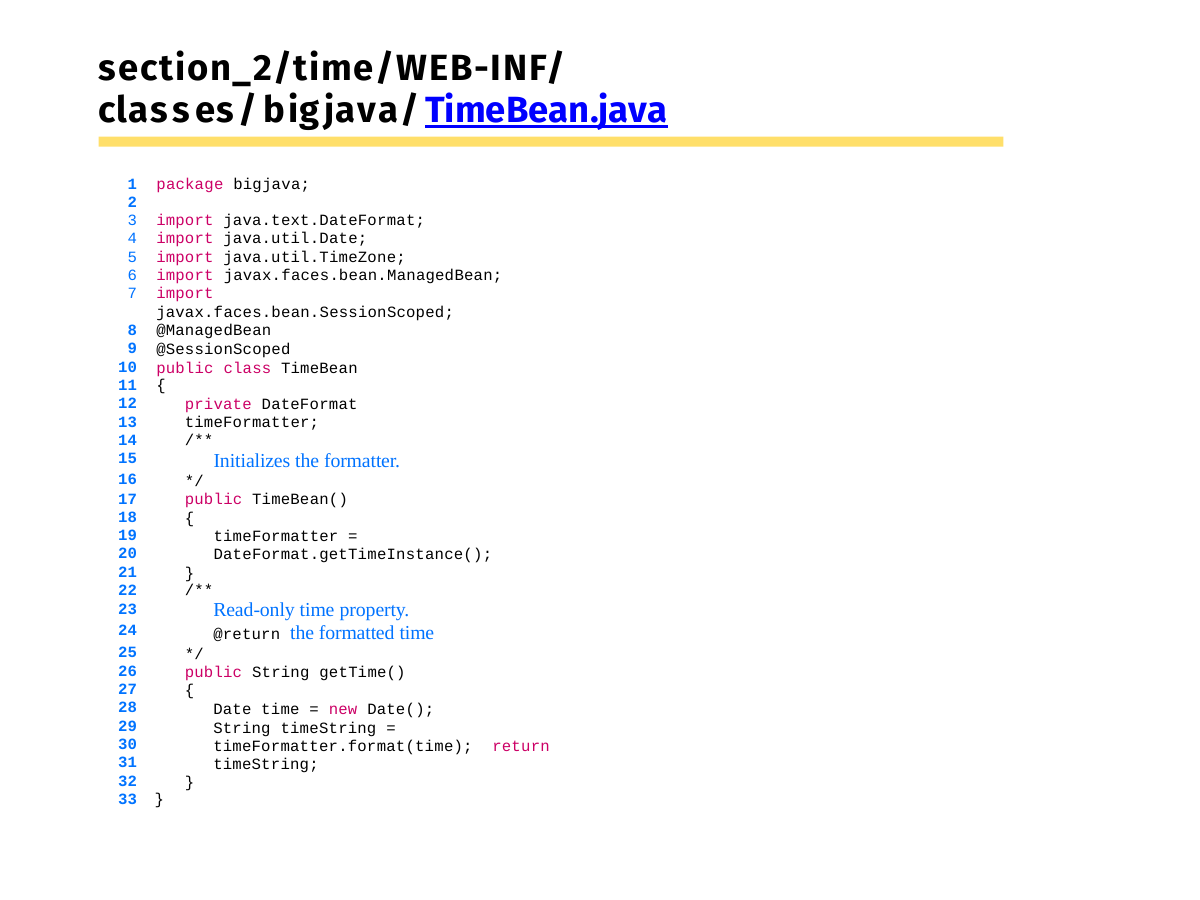

# section_2/time/WEB-INF/  classes/bigjava/TimeBean.java

1  package bigjava;
2
import java.text.DateFormat;
import java.util.Date;
import java.util.TimeZone;
import javax.faces.bean.ManagedBean;
import javax.faces.bean.SessionScoped;
8
9
10
11
12
13
14
15
16
17
18
19
20
21
22
23
24
25
26
27
28
29
30
31
32
33 }
@ManagedBean
@SessionScoped  public class TimeBean
{
private DateFormat timeFormatter;
/**
Initializes the formatter.
*/
public TimeBean()
{
timeFormatter = DateFormat.getTimeInstance();
}
/**
Read-only time property.
@return the formatted time
*/
public String getTime()
{
Date time = new Date();
String timeString = timeFormatter.format(time);  return timeString;
}